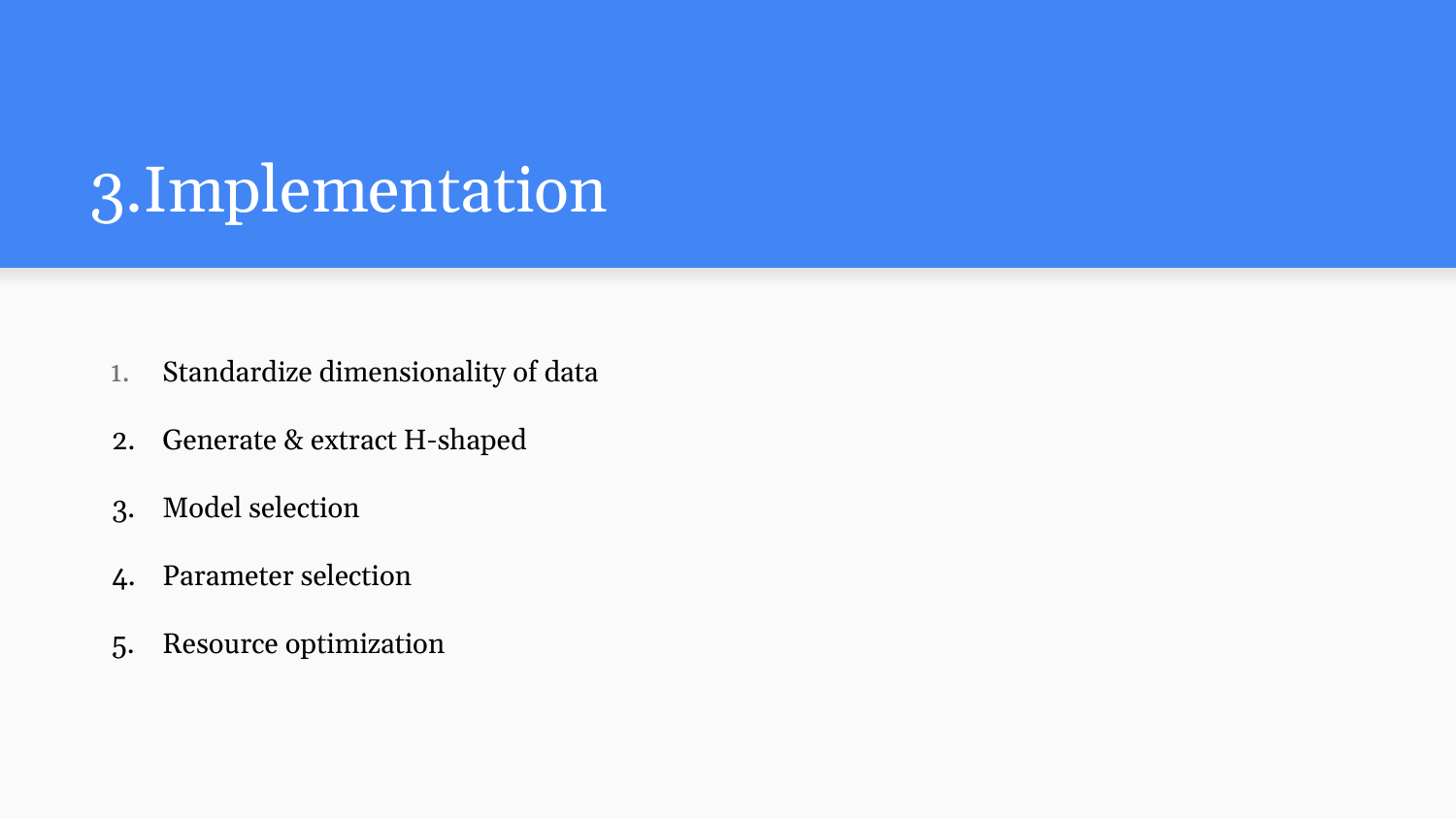

# 3.Implementation
Standardize dimensionality of data
Generate & extract H-shaped
Model selection
Parameter selection
Resource optimization